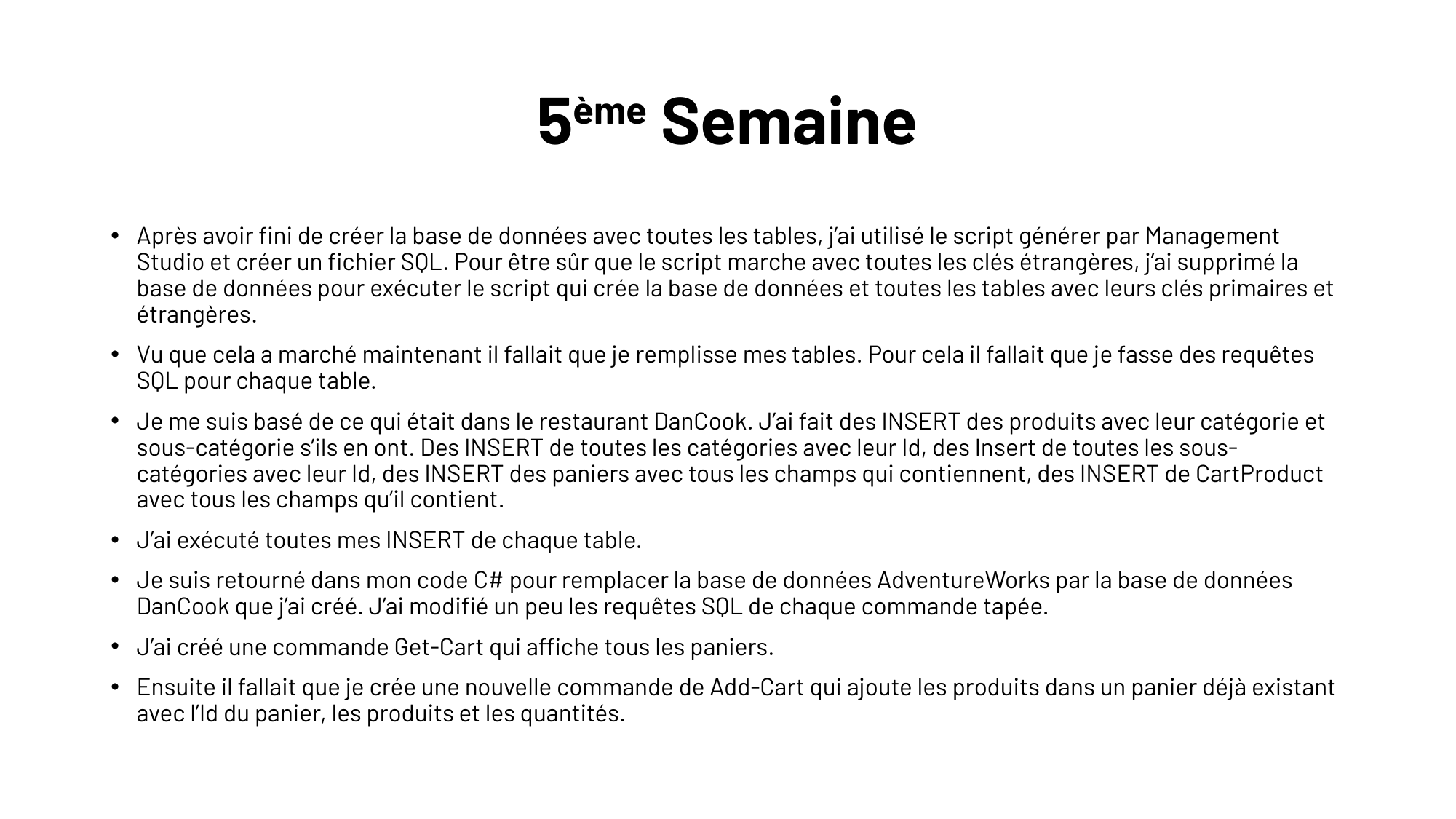

# 5ème Semaine
Après avoir fini de créer la base de données avec toutes les tables, j’ai utilisé le script générer par Management Studio et créer un fichier SQL. Pour être sûr que le script marche avec toutes les clés étrangères, j’ai supprimé la base de données pour exécuter le script qui crée la base de données et toutes les tables avec leurs clés primaires et étrangères.
Vu que cela a marché maintenant il fallait que je remplisse mes tables. Pour cela il fallait que je fasse des requêtes SQL pour chaque table.
Je me suis basé de ce qui était dans le restaurant DanCook. J’ai fait des INSERT des produits avec leur catégorie et sous-catégorie s’ils en ont. Des INSERT de toutes les catégories avec leur Id, des Insert de toutes les sous-catégories avec leur Id, des INSERT des paniers avec tous les champs qui contiennent, des INSERT de CartProduct avec tous les champs qu’il contient.
J’ai exécuté toutes mes INSERT de chaque table.
Je suis retourné dans mon code C# pour remplacer la base de données AdventureWorks par la base de données DanCook que j’ai créé. J’ai modifié un peu les requêtes SQL de chaque commande tapée.
J’ai créé une commande Get-Cart qui affiche tous les paniers.
Ensuite il fallait que je crée une nouvelle commande de Add-Cart qui ajoute les produits dans un panier déjà existant avec l’Id du panier, les produits et les quantités.